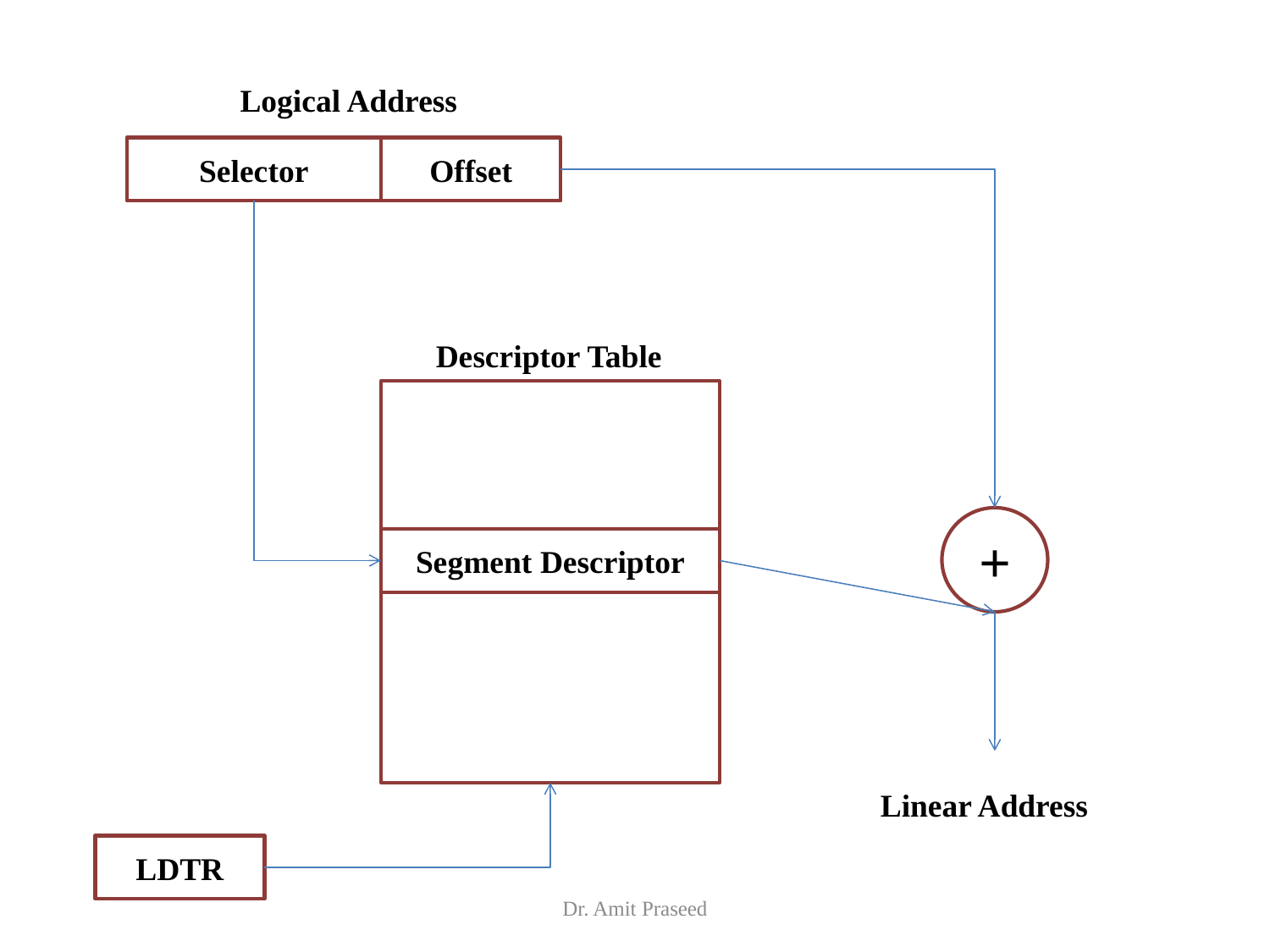

Logical Address
Selector
Offset
Descriptor Table

+
Segment Descriptor
Linear Address
LDTR
Dr. Amit Praseed